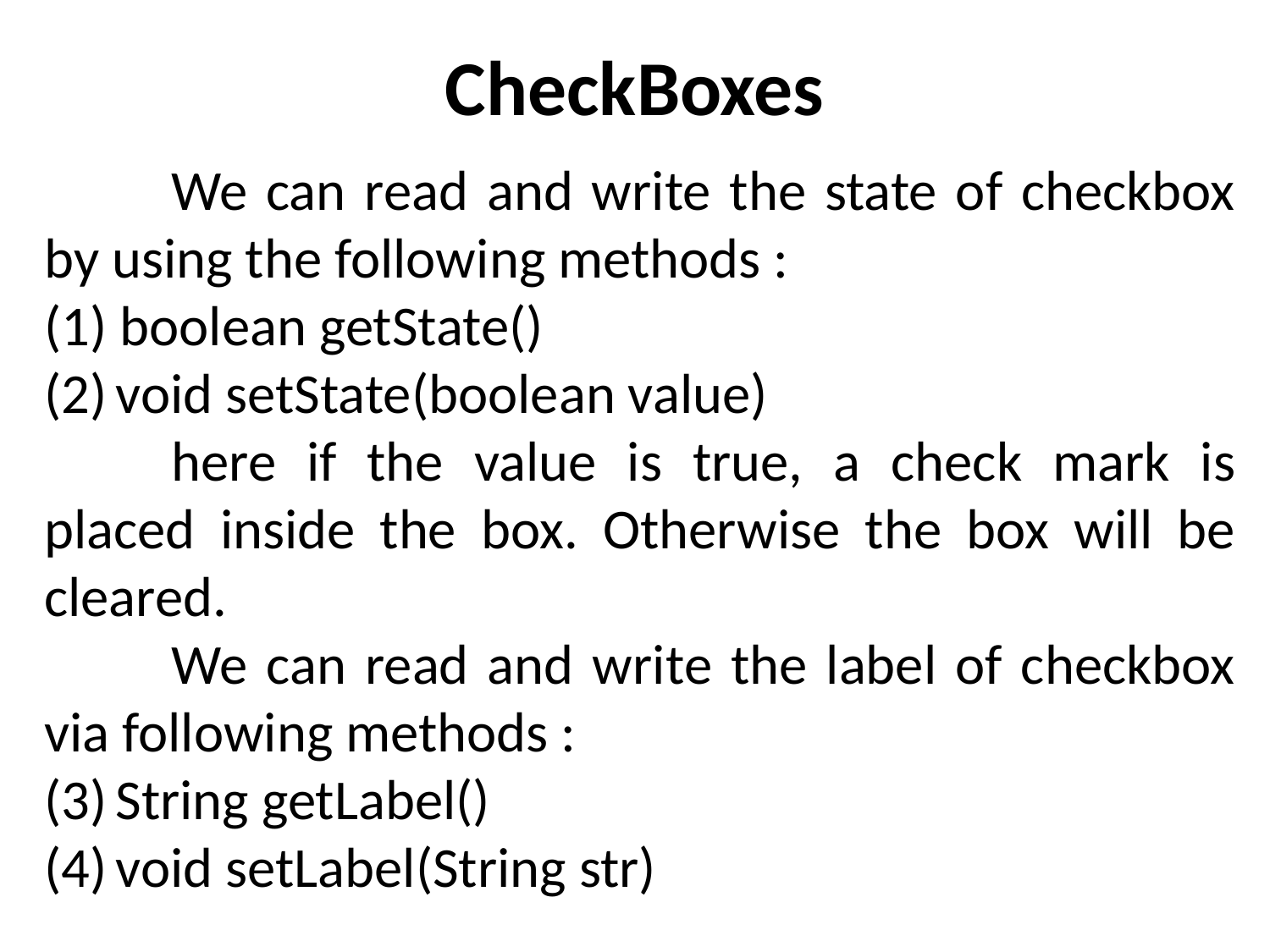

# CheckBoxes
	We can read and write the state of checkbox by using the following methods :
(1) boolean getState()
void setState(boolean value)
	here if the value is true, a check mark is placed inside the box. Otherwise the box will be cleared.
	We can read and write the label of checkbox via following methods :
String getLabel()
void setLabel(String str)